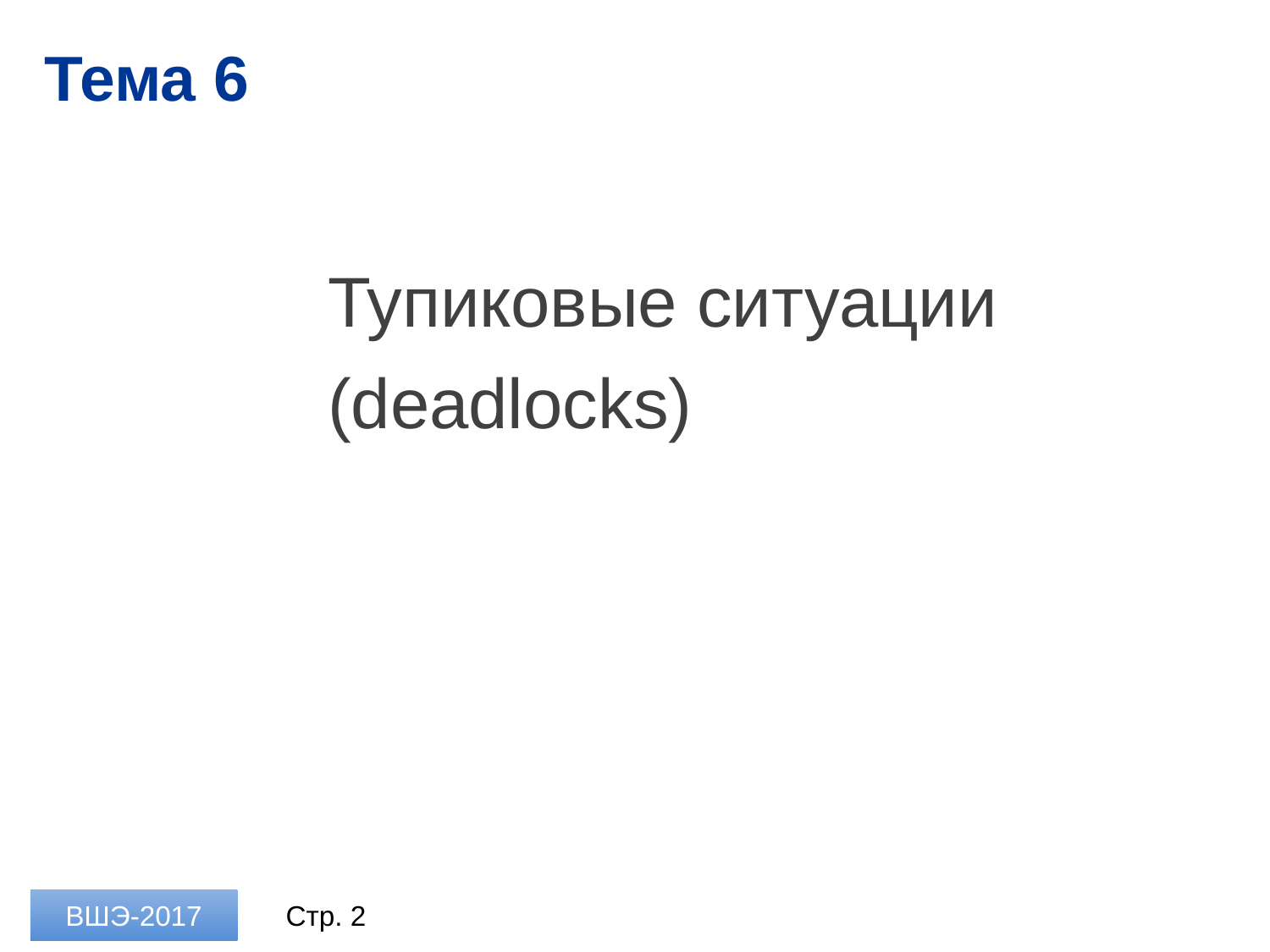

# Тема 6

Тупиковые ситуации
(deadlocks)
ВШЭ-2017
Стр. 2